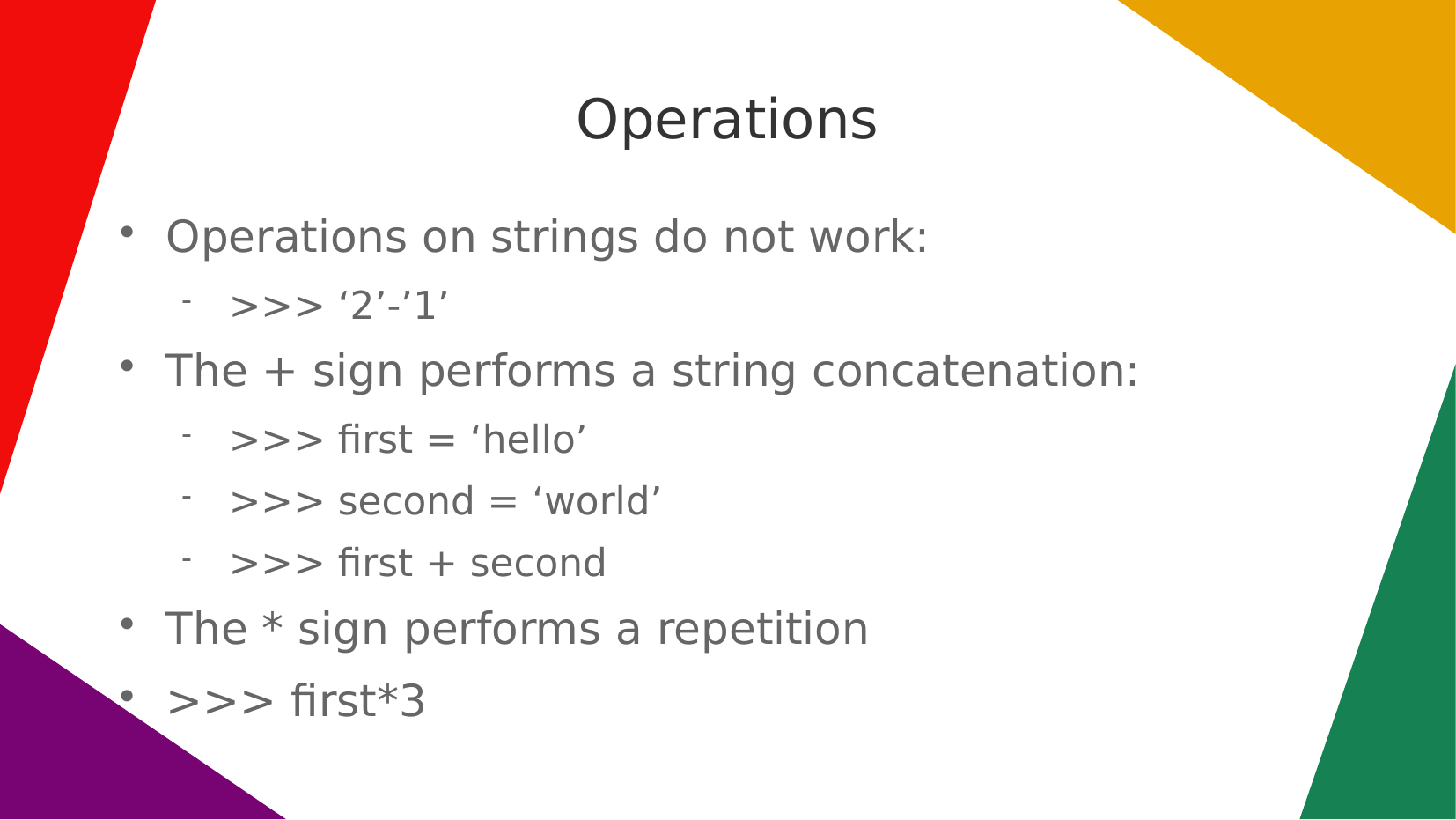

Operations
Operations on strings do not work:
>>> ‘2’-’1’
The + sign performs a string concatenation:
>>> first = ‘hello’
>>> second = ‘world’
>>> first + second
The * sign performs a repetition
>>> first*3